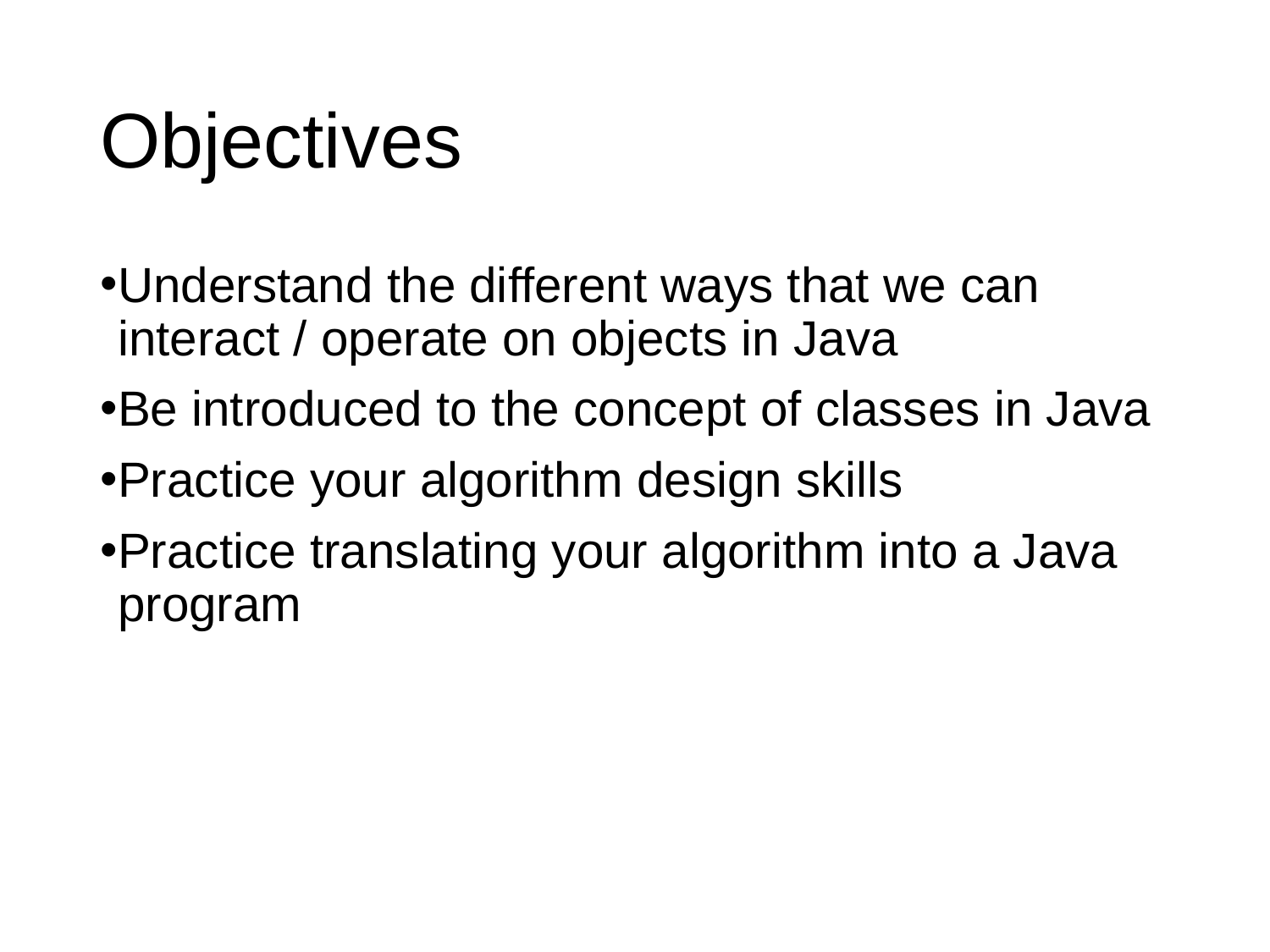

# Objectives
Understand the different ways that we can interact / operate on objects in Java
Be introduced to the concept of classes in Java
Practice your algorithm design skills
Practice translating your algorithm into a Java program